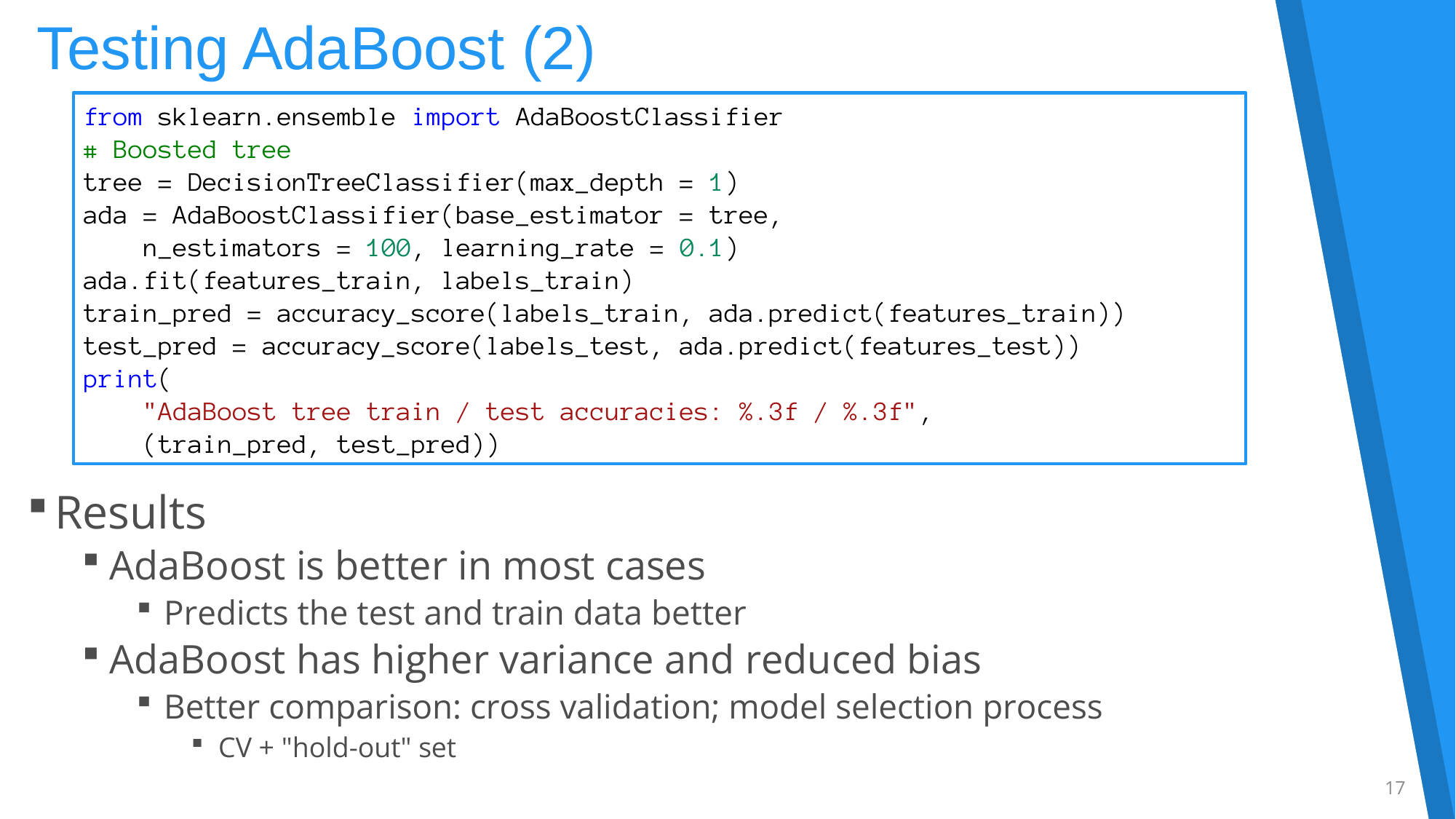

# Testing AdaBoost (2)

Results
AdaBoost is better in most cases
Predicts the test and train data better
AdaBoost has higher variance and reduced bias
Better comparison: cross validation; model selection process
CV + "hold-out" set
from sklearn.ensemble import AdaBoostClassifier
# Boosted tree
tree = DecisionTreeClassifier(max_depth = 1)
ada = AdaBoostClassifier(base_estimator = tree,
    n_estimators = 100, learning_rate = 0.1)
ada.fit(features_train, labels_train)
train_pred = accuracy_score(labels_train, ada.predict(features_train))
test_pred = accuracy_score(labels_test, ada.predict(features_test))
print(
    "AdaBoost tree train / test accuracies: %.3f / %.3f",
    (train_pred, test_pred))
17